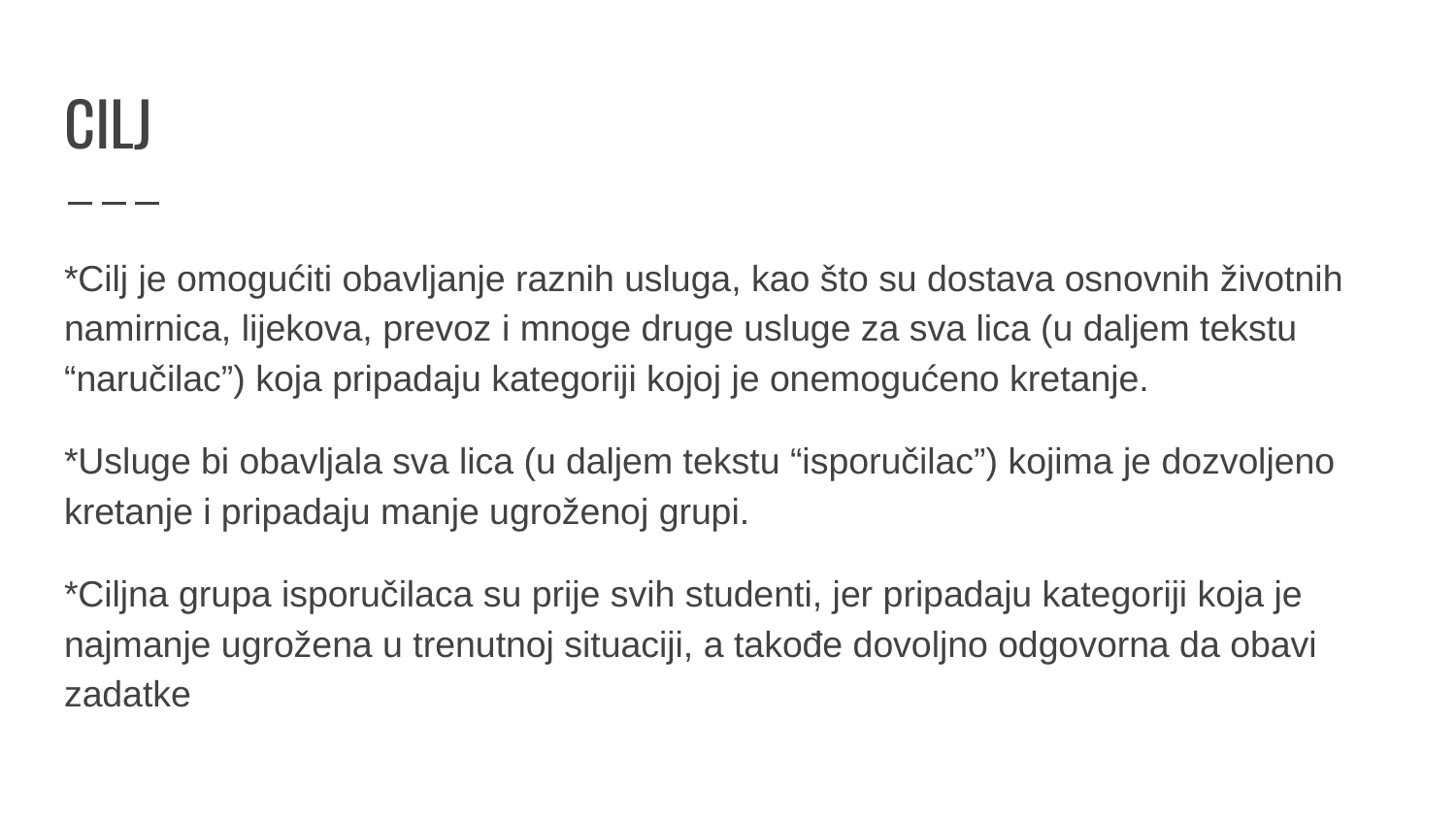

# CILJ
*Cilj je omogućiti obavljanje raznih usluga, kao što su dostava osnovnih životnih namirnica, lijekova, prevoz i mnoge druge usluge za sva lica (u daljem tekstu “naručilac”) koja pripadaju kategoriji kojoj je onemogućeno kretanje.
*Usluge bi obavljala sva lica (u daljem tekstu “isporučilac”) kojima je dozvoljeno kretanje i pripadaju manje ugroženoj grupi.
*Ciljna grupa isporučilaca su prije svih studenti, jer pripadaju kategoriji koja je najmanje ugrožena u trenutnoj situaciji, a takođe dovoljno odgovorna da obavi zadatke